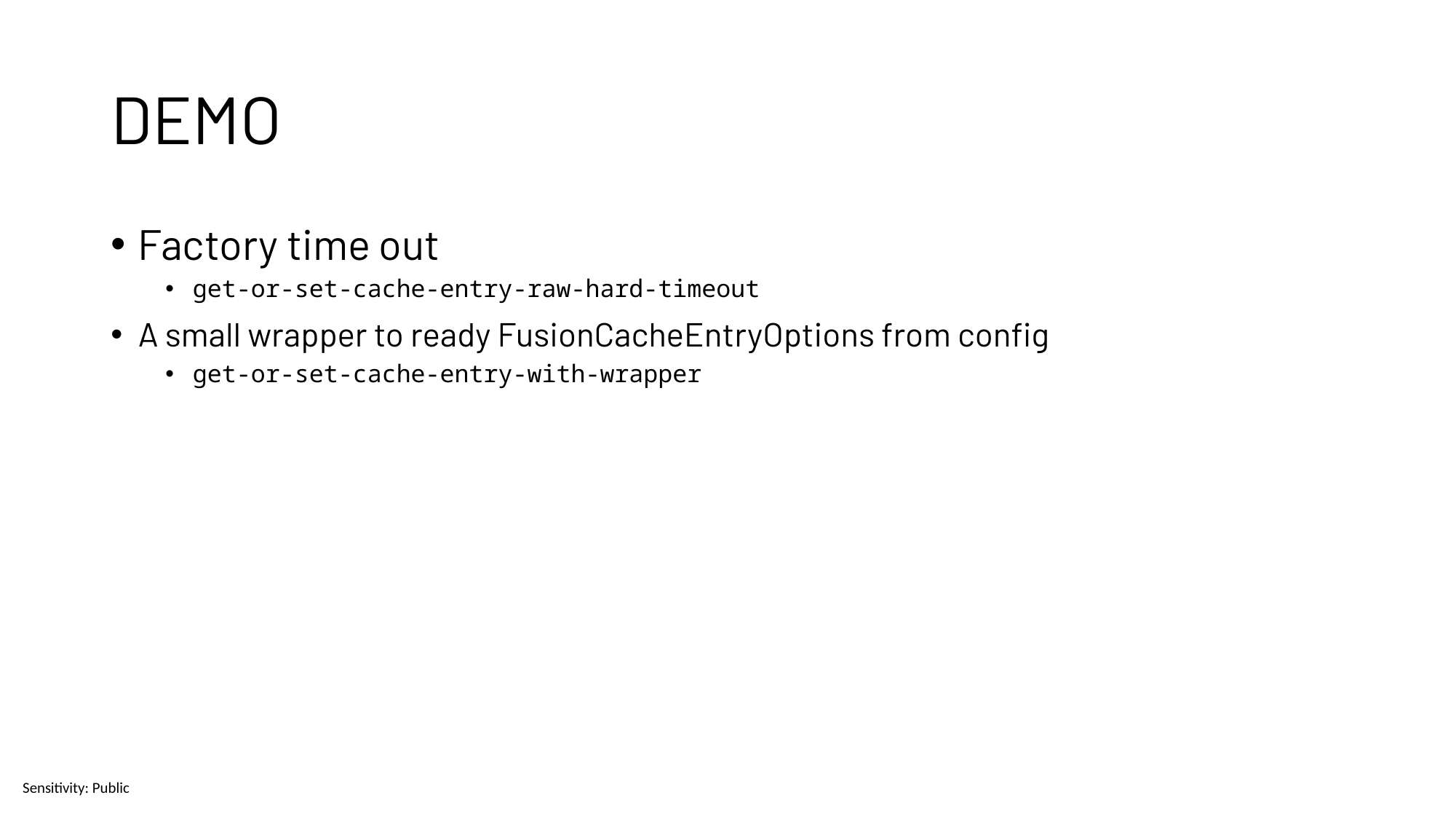

# DEMO
Factory time out
get-or-set-cache-entry-raw-hard-timeout
A small wrapper to ready FusionCacheEntryOptions from config
get-or-set-cache-entry-with-wrapper